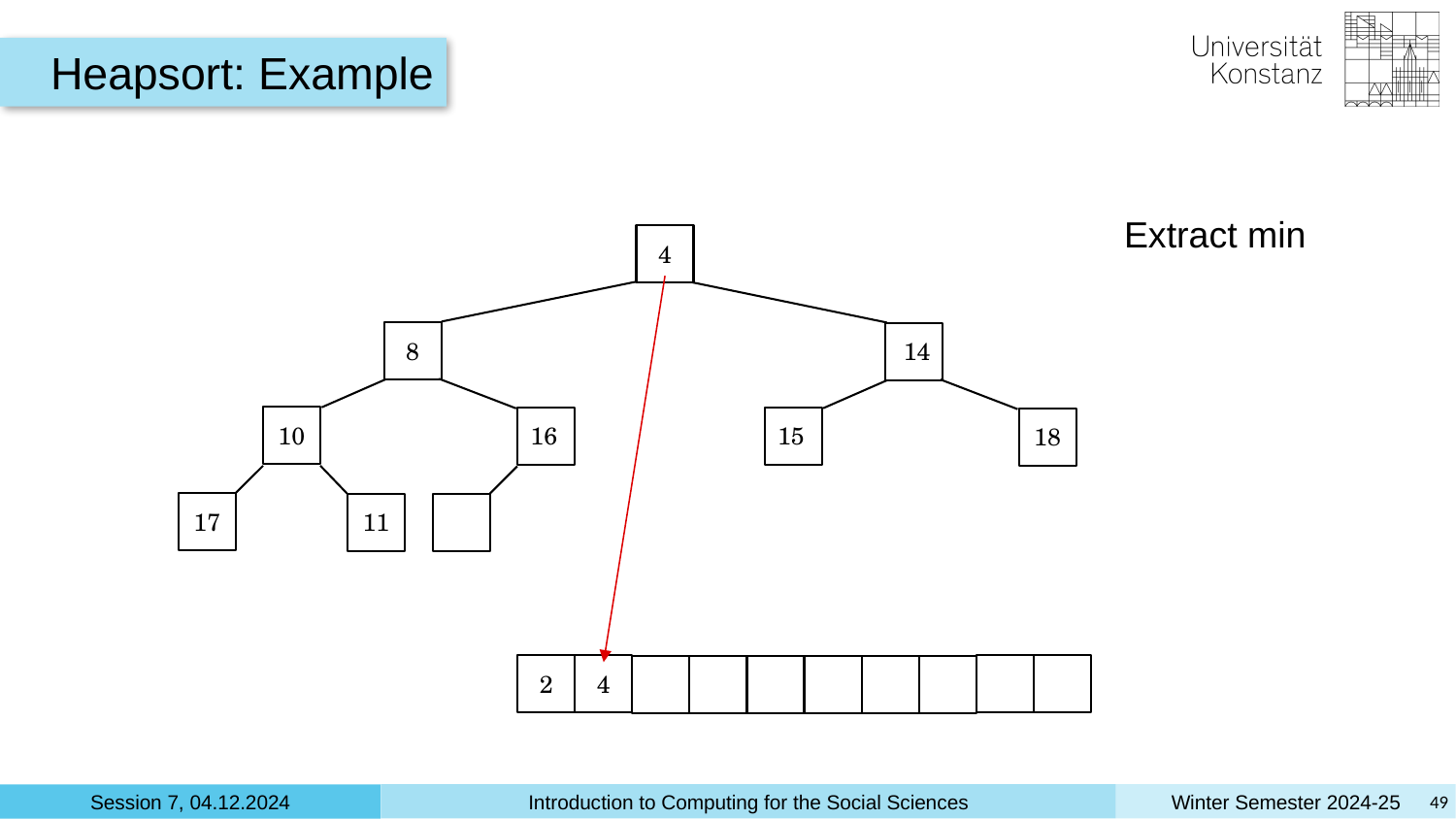

Heapsort: Example
Extract min

4

8
14

10
16
15
18

17
11

4
2